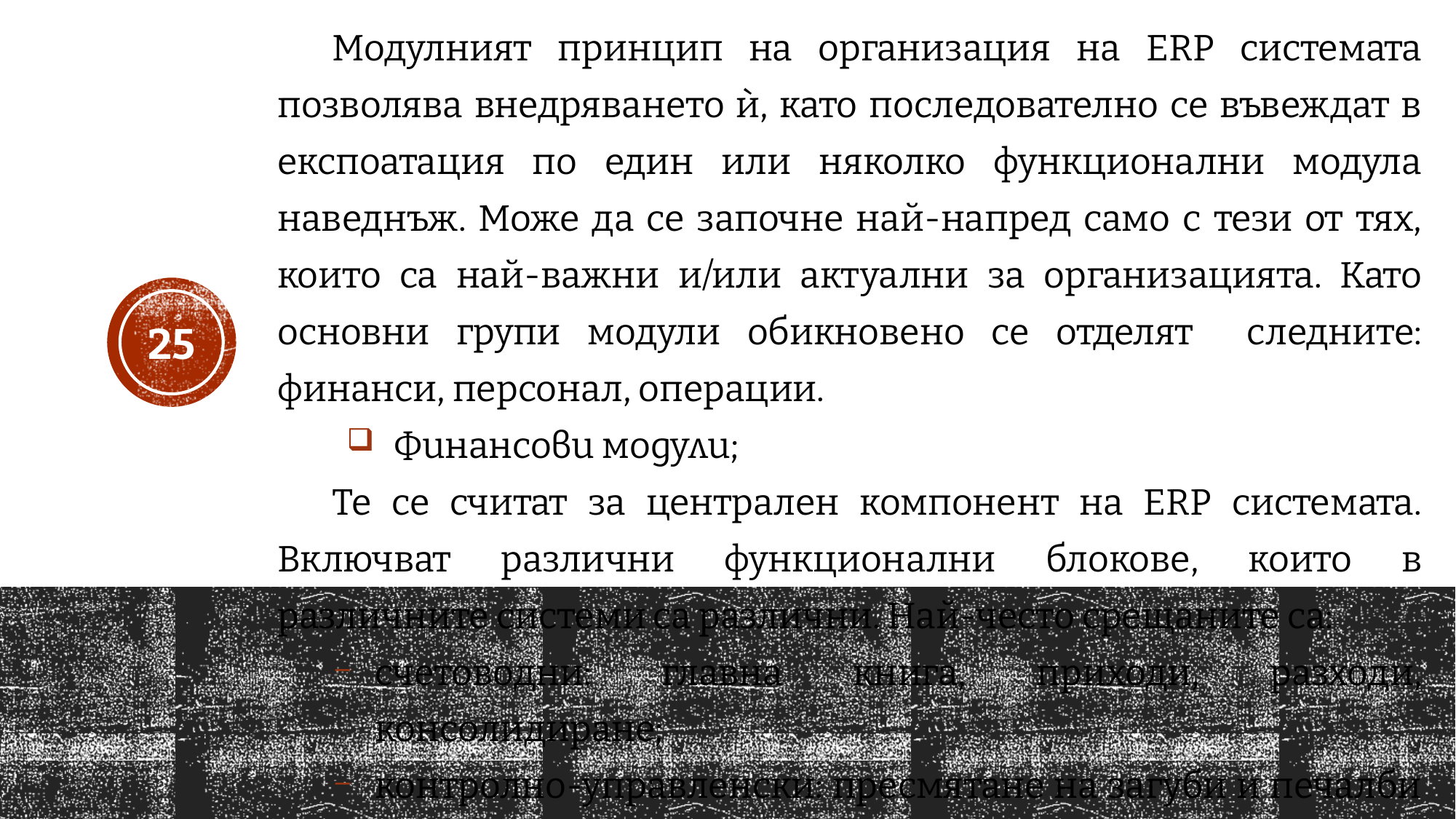

Модулният принцип на организация на ERP системата позволява внедряването ѝ, като последователно се въвеждат в експоатация по един или няколко функционални модула наведнъж. Може да се започне най-напред само с тези от тях, които са най-важни и/или актуални за организацията. Като основни групи модули обикновено се отделят  следните: финанси, персонал, операции.
Финансови модули;
Те се считат за централен компонент на ERP системата. Включват различни функционални блокове, които в различните системи са различни. Най-често срещаните са:
счетоводни: главна книга, приходи, разходи, консолидиране;
контролно-управленски: пресмятане на загуби и печалби по местата на възникването им, по продукти, по проекти, пресмятане на себестойността;
25